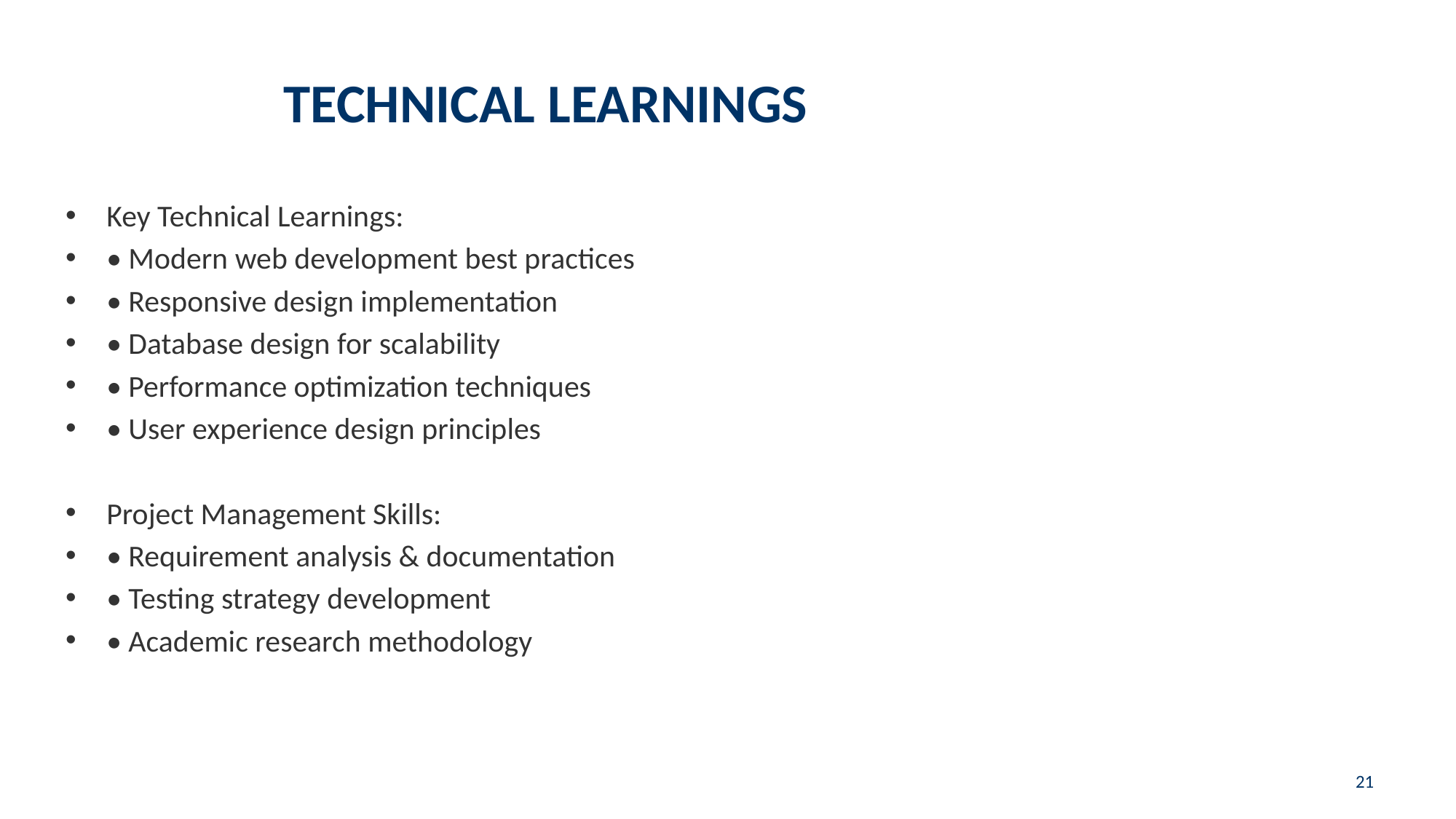

# TECHNICAL LEARNINGS
Key Technical Learnings:
• Modern web development best practices
• Responsive design implementation
• Database design for scalability
• Performance optimization techniques
• User experience design principles

Project Management Skills:
• Requirement analysis & documentation
• Testing strategy development
• Academic research methodology
21